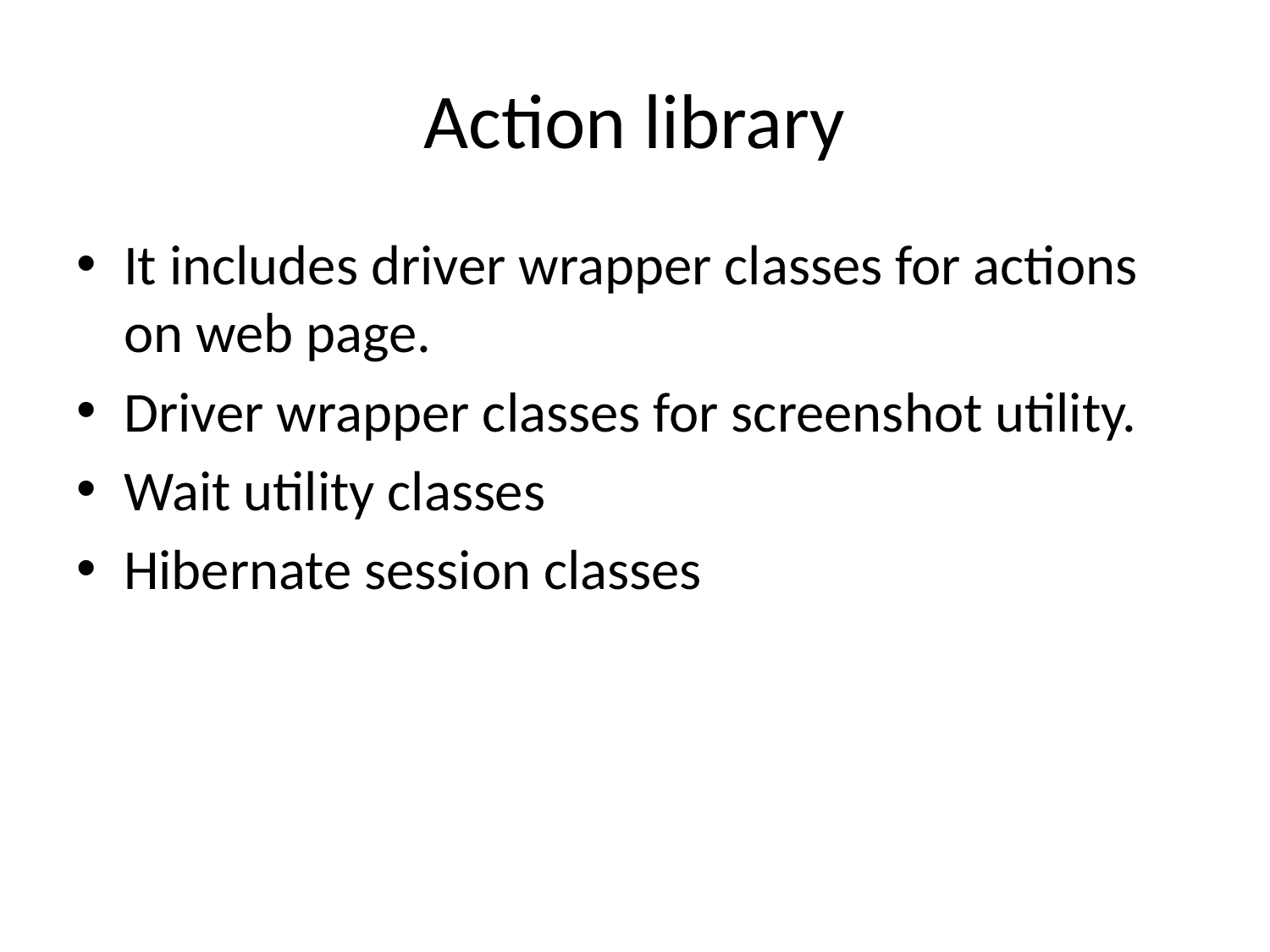

# Action library
It includes driver wrapper classes for actions on web page.
Driver wrapper classes for screenshot utility.
Wait utility classes
Hibernate session classes